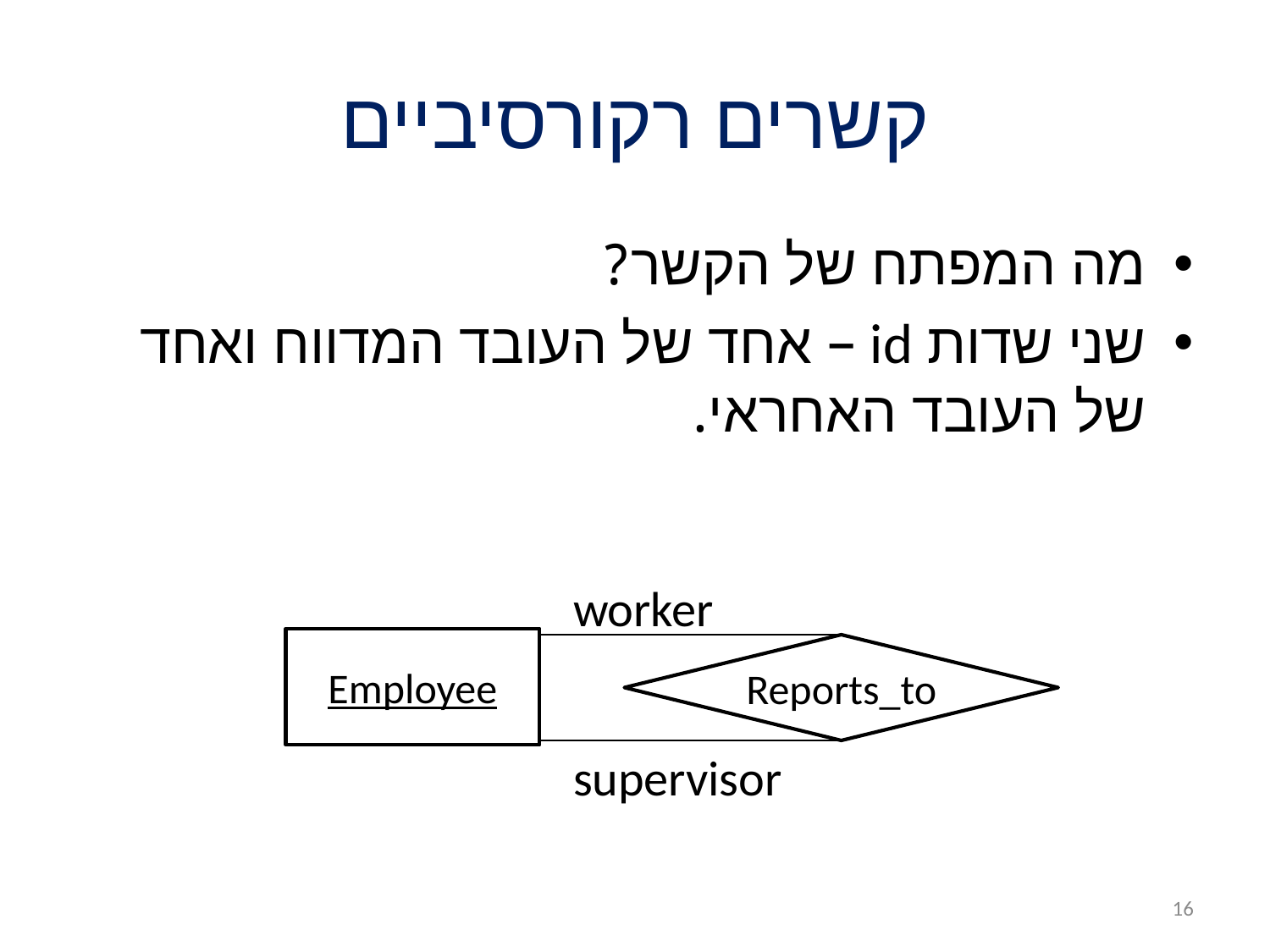

# קשרים רקורסיביים
מה המפתח של הקשר?
שני שדות id – אחד של העובד המדווח ואחד של העובד האחראי.
worker
Employee
Reports_to
supervisor
16